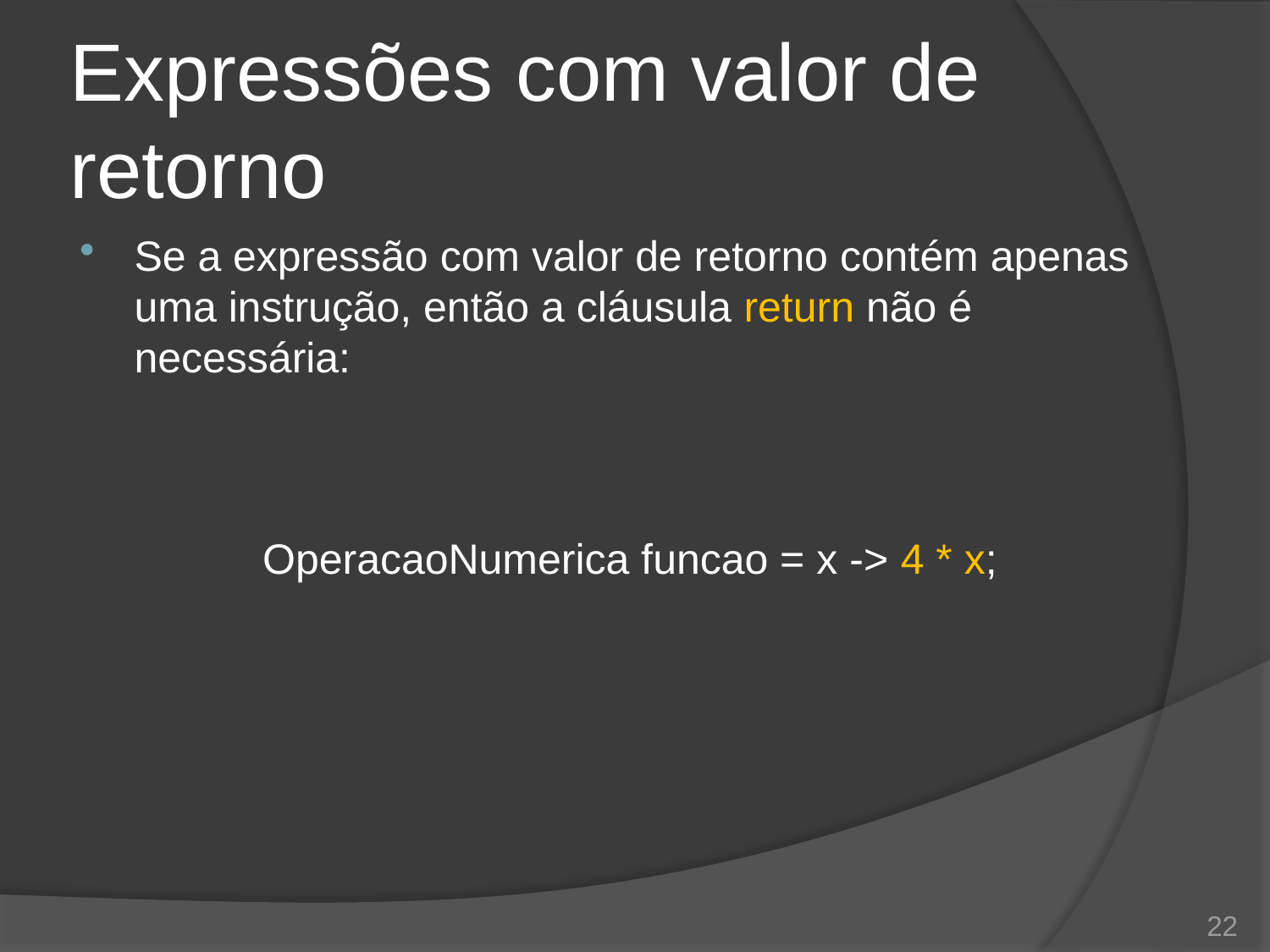

# Expressões com valor de retorno
Se a expressão com valor de retorno contém apenas uma instrução, então a cláusula return não é necessária:
OperacaoNumerica funcao = x -> 4 * x;
22